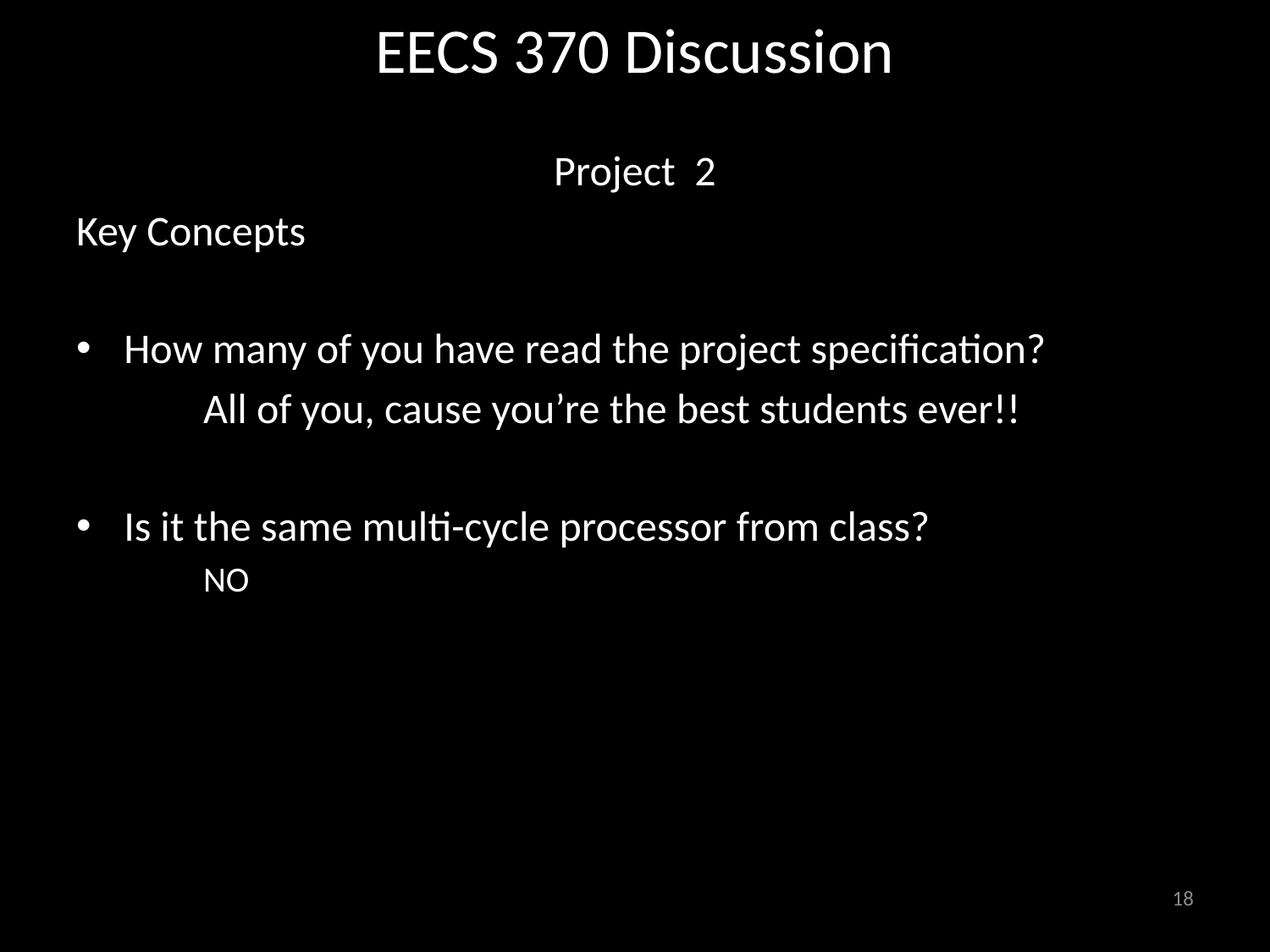

# EECS 370 Discussion
Project  2
Key Concepts

How many of you have read the project specification?
	All of you, cause you’re the best students ever!!

Is it the same multi-cycle processor from class?
	NO
18